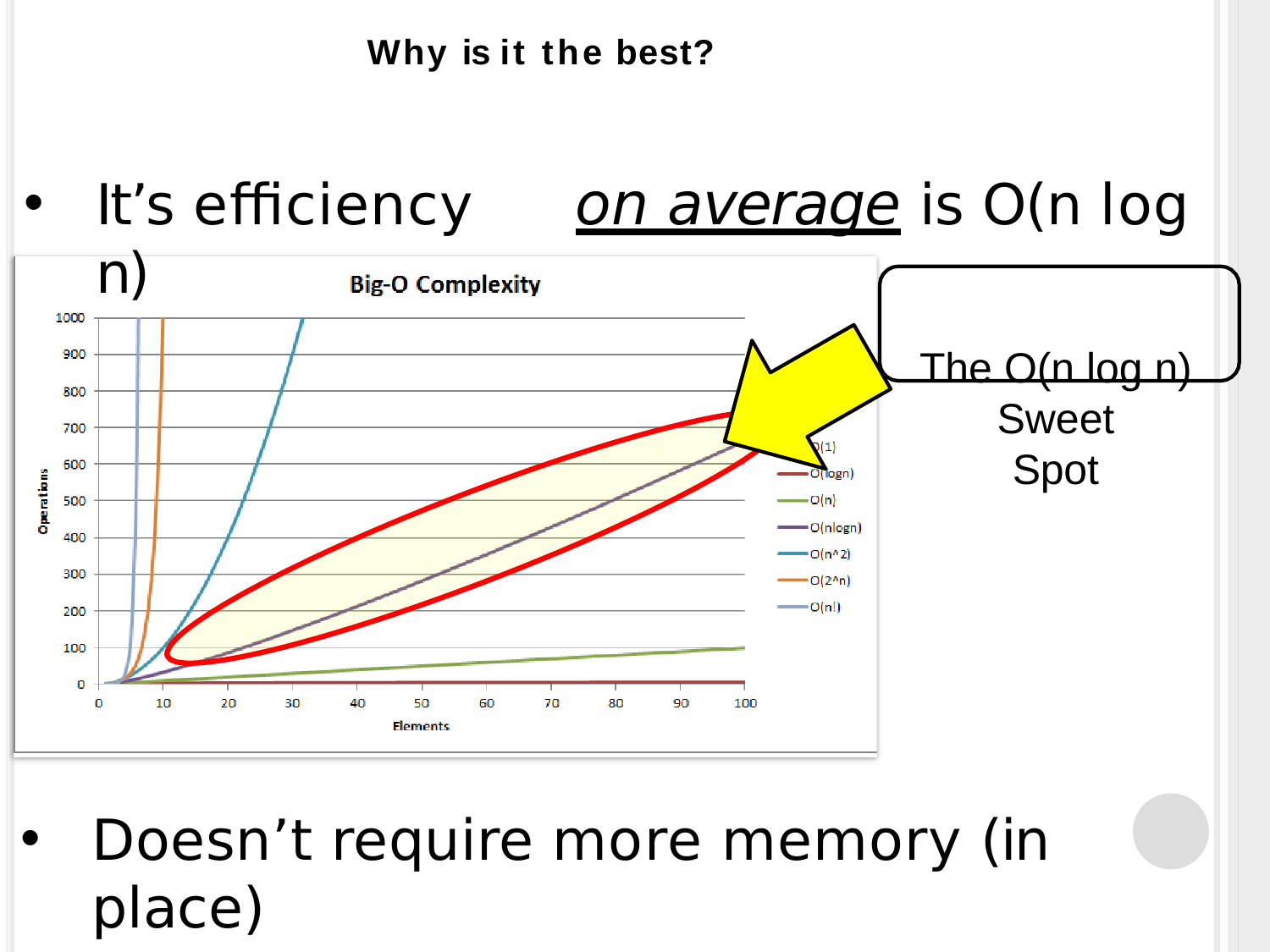

# Why is it the best?
It’s efficiency	on average is O(n log n)
The O(n log n) Sweet
Spot

Doesn’t require more memory (in place)